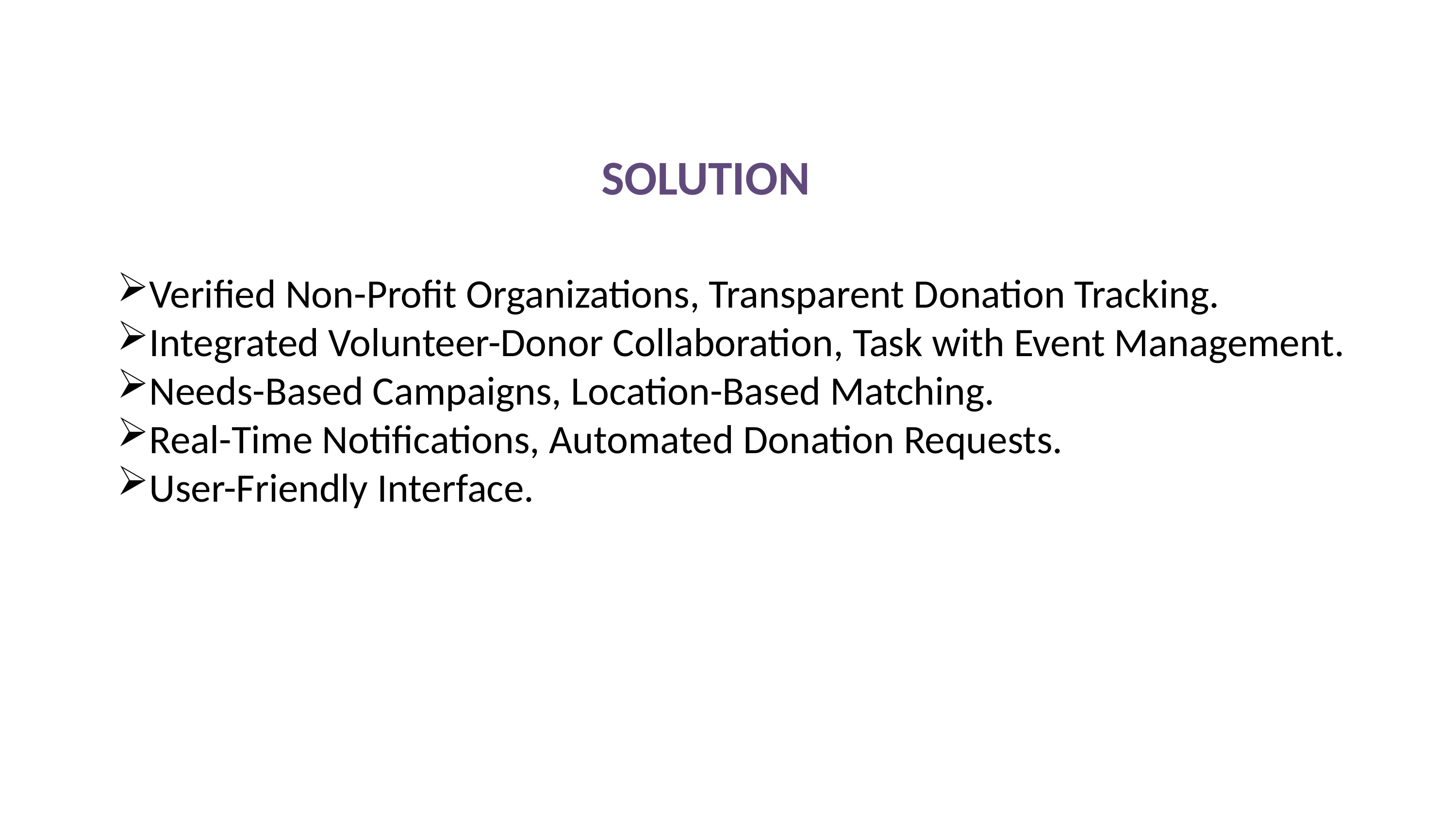

SOLUTION
Verified Non-Profit Organizations, Transparent Donation Tracking.
Integrated Volunteer-Donor Collaboration, Task with Event Management.
Needs-Based Campaigns, Location-Based Matching.
Real-Time Notifications, Automated Donation Requests.
User-Friendly Interface.